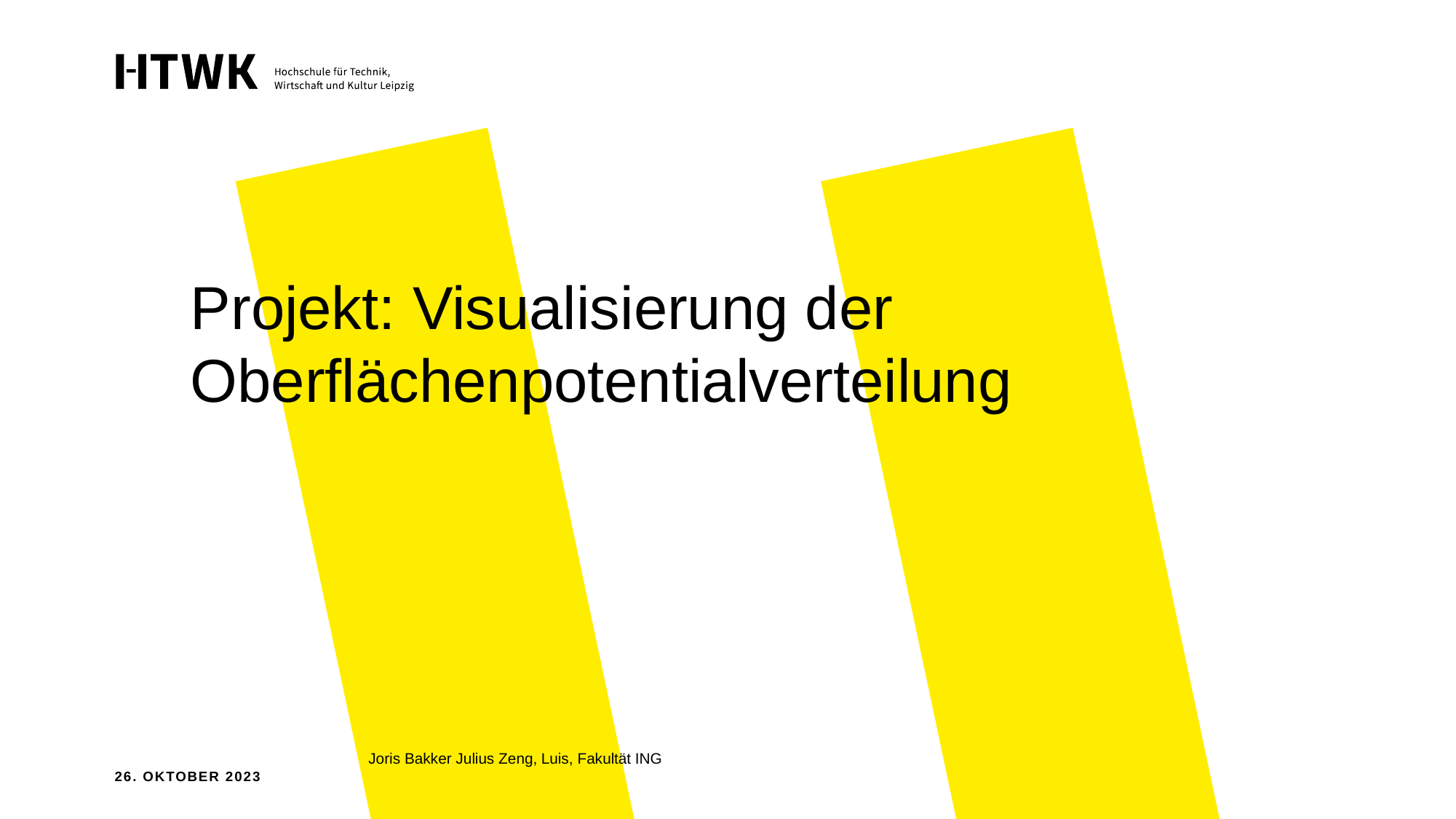

# Projekt: Visualisierung der Oberflächenpotentialverteilung
Joris Bakker Julius Zeng, Luis, Fakultät ING

26. Oktober 2023